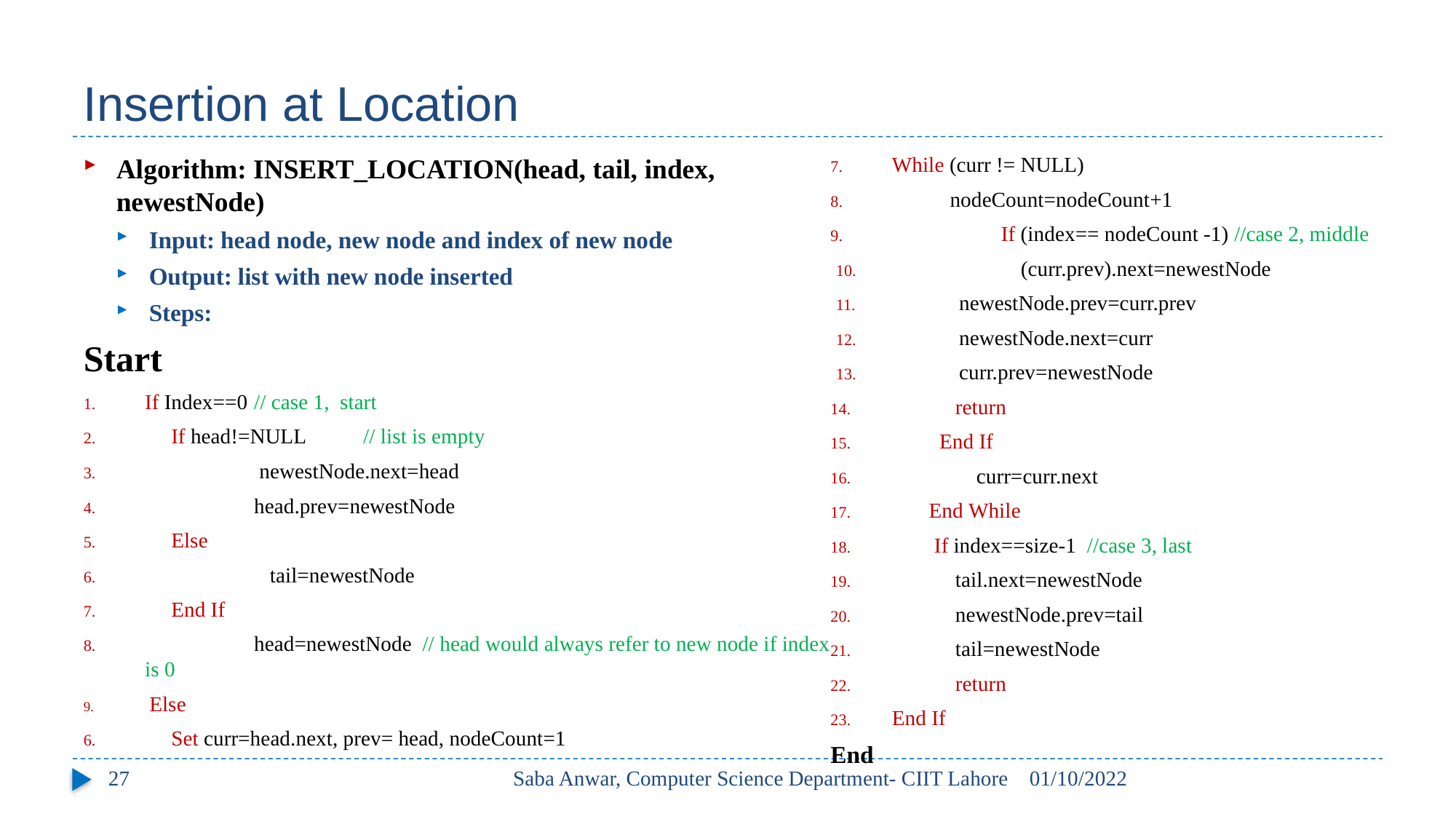

# Insertion at Location
Algorithm: INSERT_LOCATION(head, tail, index, newestNode)
Input: head node, new node and index of new node
Output: list with new node inserted
Steps:
Start
If Index==0	// case 1,  start
     If head!=NULL	// list is empty
 	 newestNode.next=head
 	head.prev=newestNode
     Else
 	   tail=newestNode
     End If
	head=newestNode  // head would always refer to new node if index is 0
 Else
     Set curr=head.next, prev= head, nodeCount=1

While (curr != NULL)
           nodeCount=nodeCount+1
 	If (index== nodeCount -1) //case 2, middle
	    (curr.prev).next=newestNode
             newestNode.prev=curr.prev
             newestNode.next=curr
             curr.prev=newestNode
            return
         End If
                curr=curr.next
       End While
        If index==size-1  //case 3, last
            tail.next=newestNode
            newestNode.prev=tail
            tail=newestNode
            return
End If
End

27
Saba Anwar, Computer Science Department- CIIT Lahore
01/10/2022